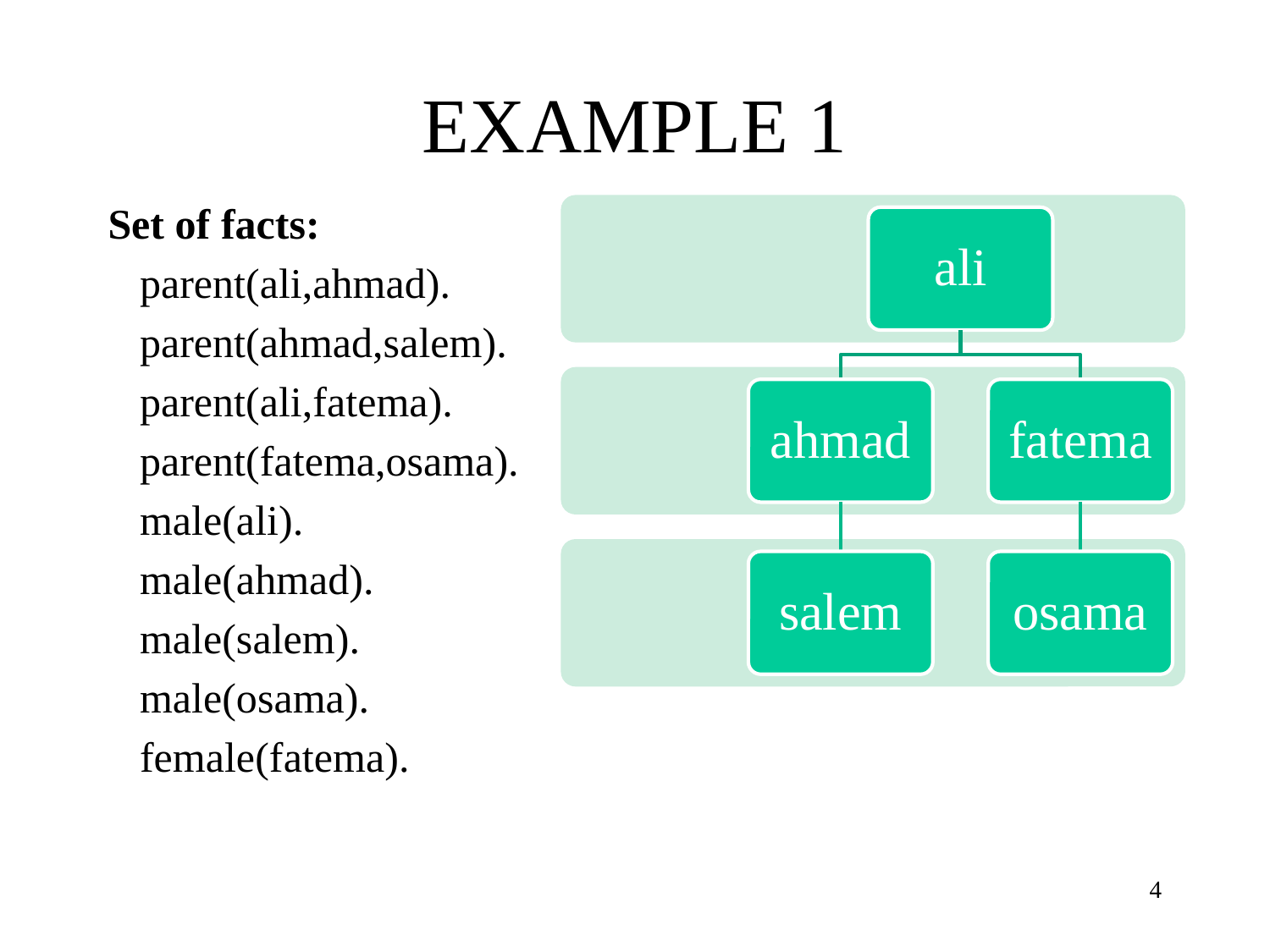

# EXAMPLE 1

ali
ahmad
salem
fatema
osama
Set of facts:
   parent(ali,ahmad).
   parent(ahmad,salem).
   parent(ali,fatema).
   parent(fatema,osama).
   male(ali).
   male(ahmad).
   male(salem).
   male(osama).
   female(fatema).
4